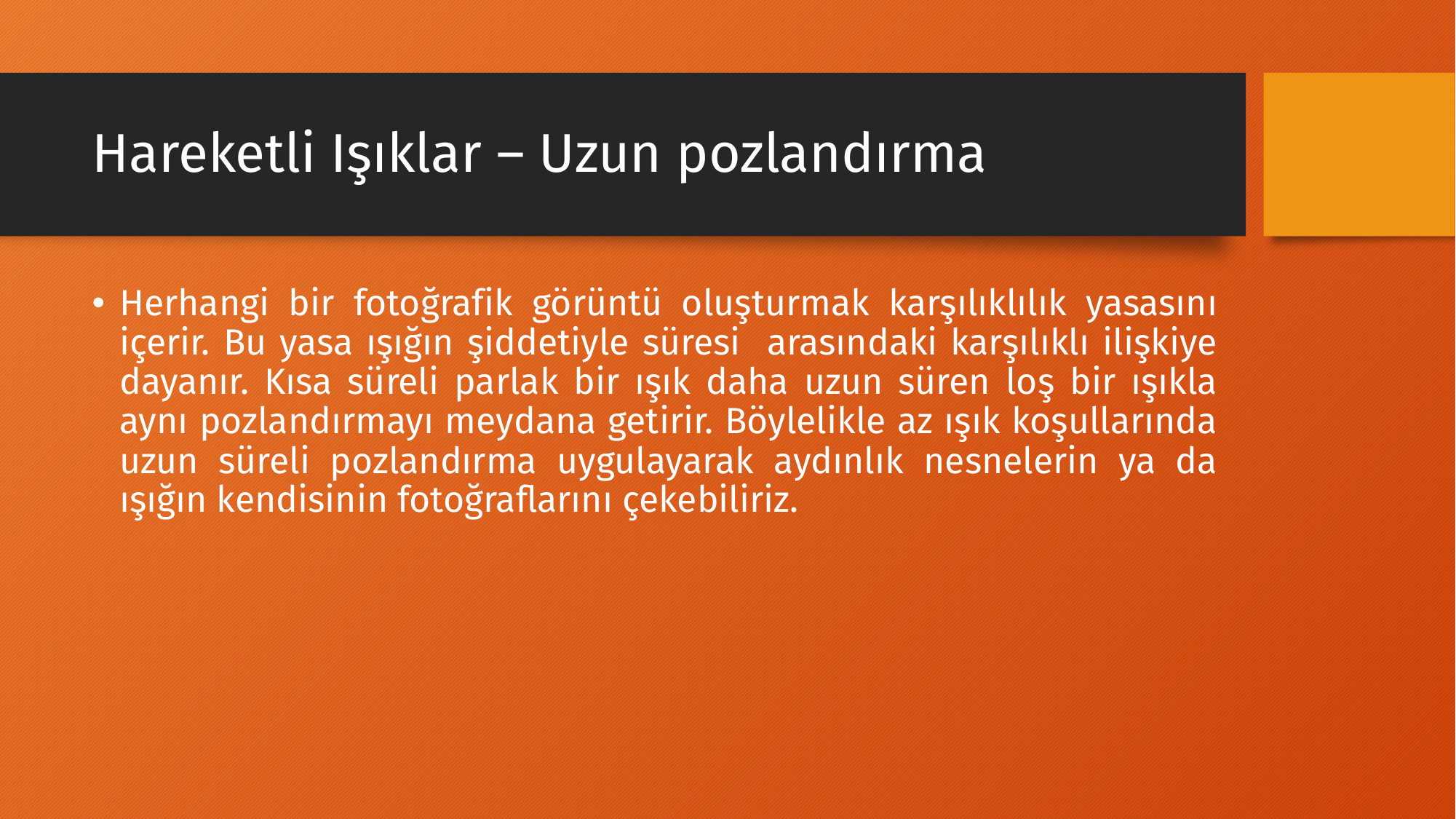

# Hareketli Işıklar – Uzun pozlandırma
Herhangi bir fotoğrafik görüntü oluşturmak karşılıklılık yasasını içerir. Bu yasa ışığın şiddetiyle süresi  arasındaki karşılıklı ilişkiye dayanır. Kısa süreli parlak bir ışık daha uzun süren loş bir ışıkla aynı pozlandırmayı meydana getirir. Böylelikle az ışık koşullarında uzun süreli pozlandırma uygulayarak aydınlık nesnelerin ya da ışığın kendisinin fotoğraflarını çekebiliriz.